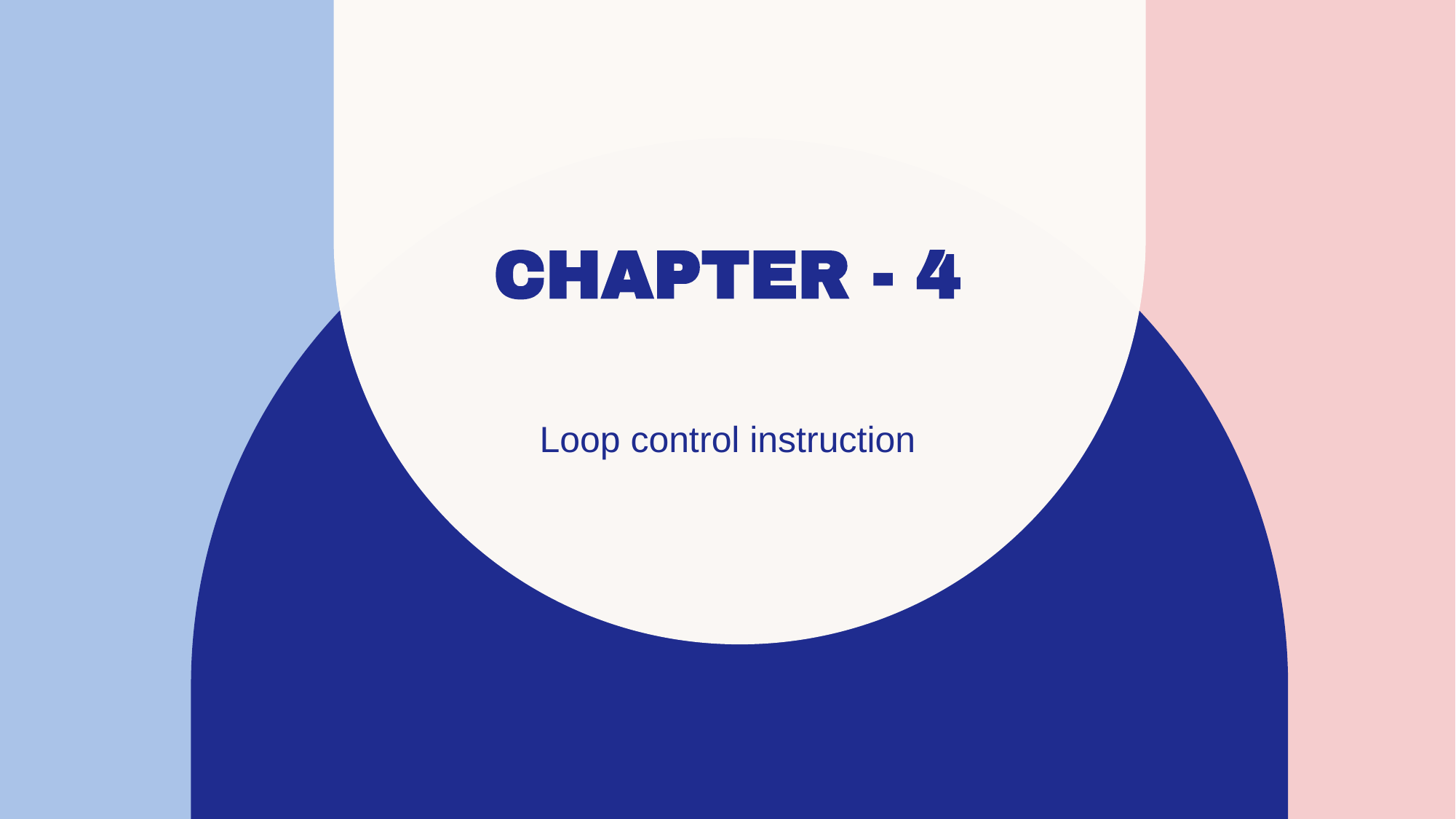

# Chapter - 4
Loop control instruction